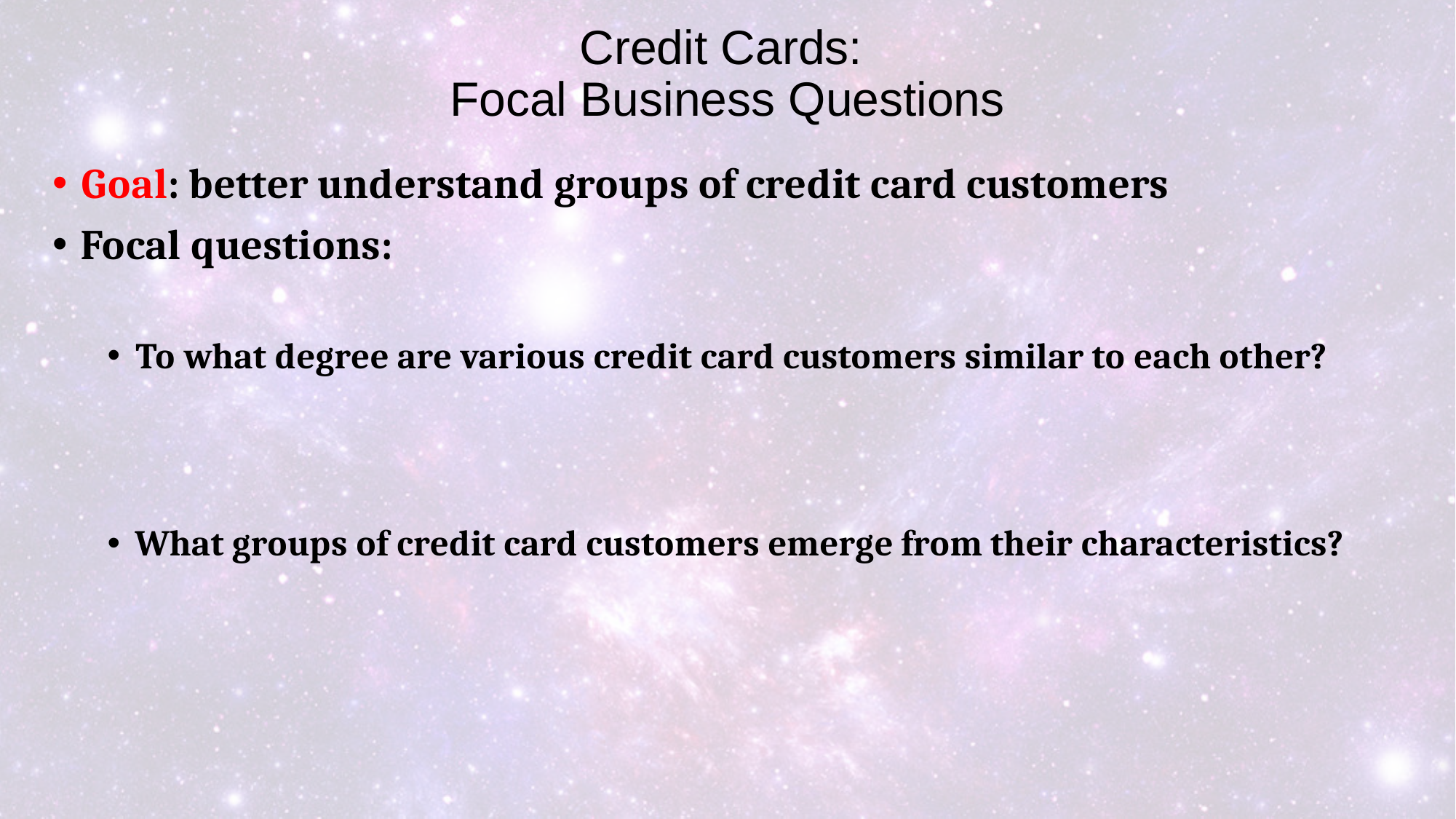

# Credit Cards: Focal Business Questions
Goal: better understand groups of credit card customers
Focal questions:

To what degree are various credit card customers similar to each other?

What groups of credit card customers emerge from their characteristics?